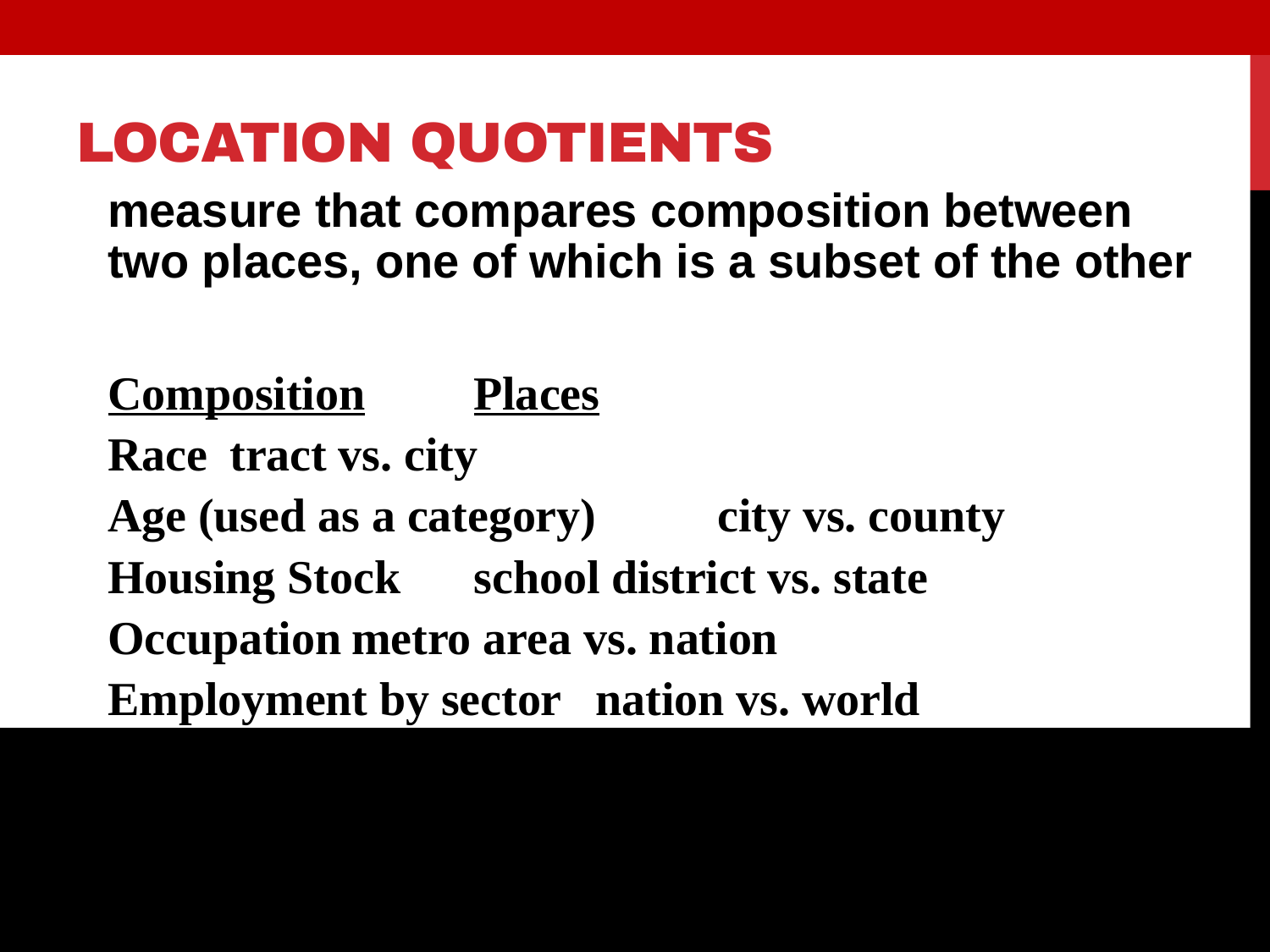

# Location Quotients
measure that compares composition between two places, one of which is a subset of the other

Composition			Places
Race				tract vs. city
Age (used as a category)	city vs. county
Housing Stock		school district vs. state
Occupation			metro area vs. nation
Employment by sector	nation vs. world